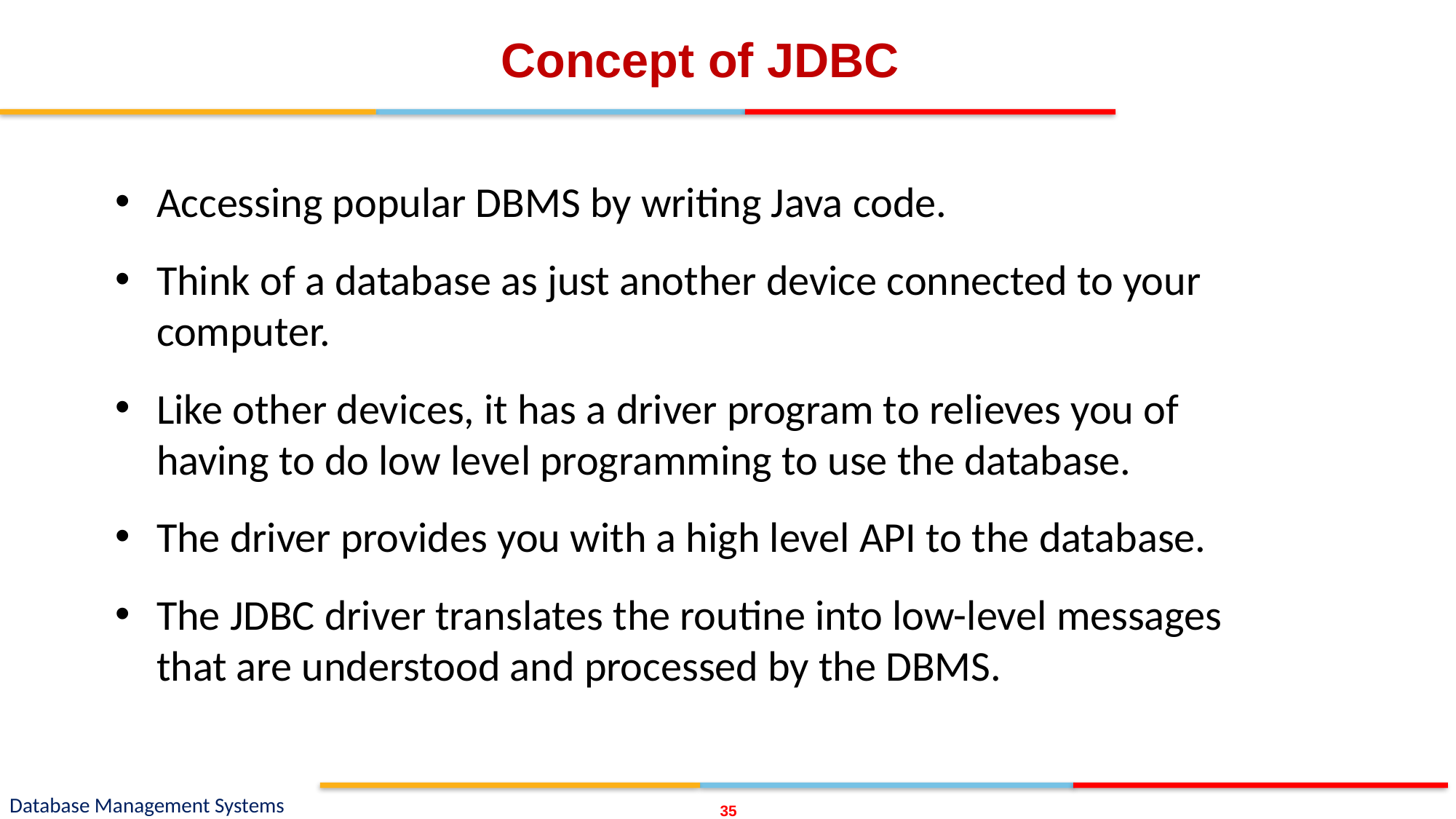

# Concept of JDBC
Accessing popular DBMS by writing Java code.
Think of a database as just another device connected to your computer.
Like other devices, it has a driver program to relieves you of having to do low level programming to use the database.
The driver provides you with a high level API to the database.
The JDBC driver translates the routine into low-level messages that are understood and processed by the DBMS.